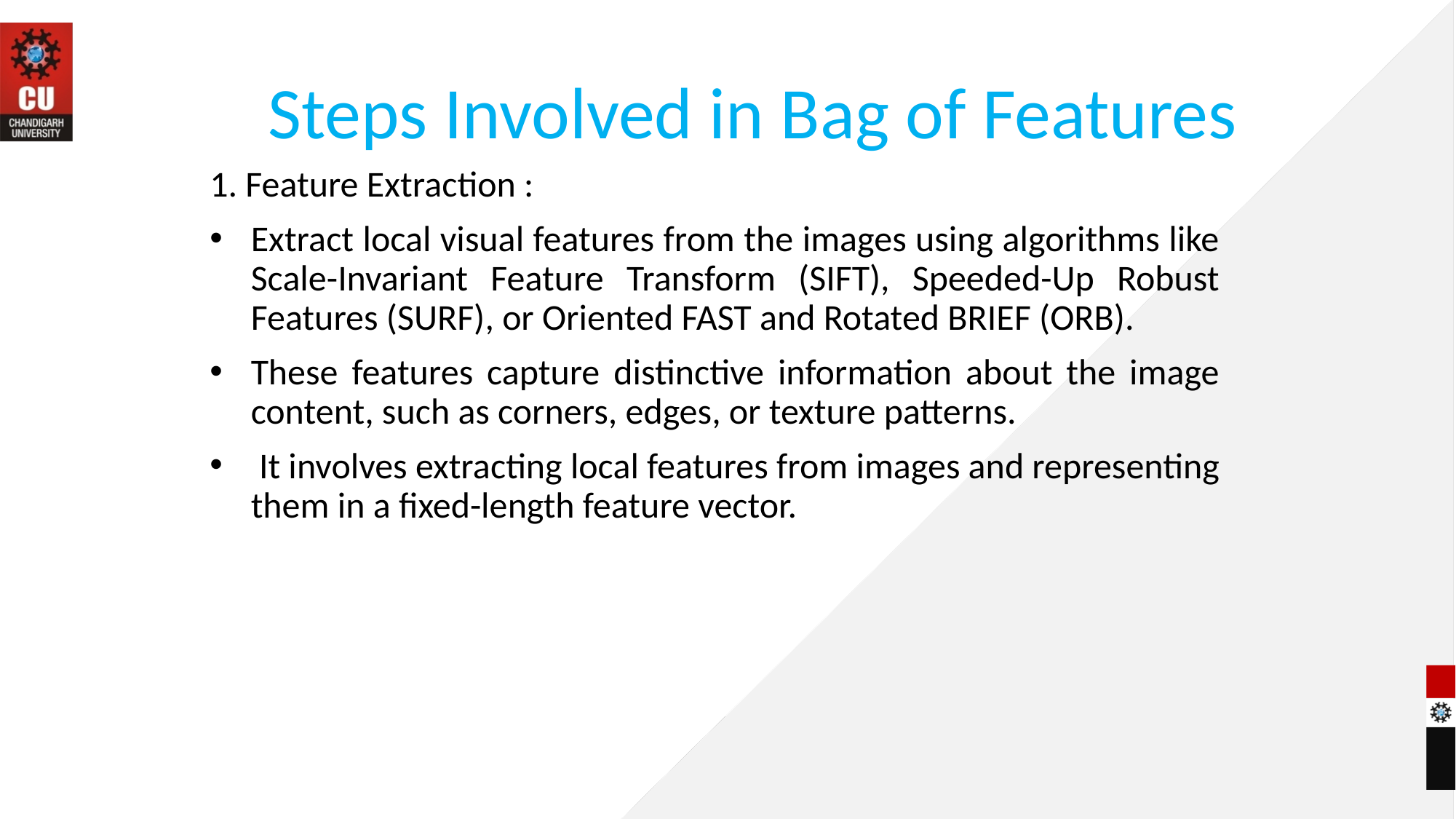

# Steps Involved in Bag of Features
1. Feature Extraction :
Extract local visual features from the images using algorithms like Scale-Invariant Feature Transform (SIFT), Speeded-Up Robust Features (SURF), or Oriented FAST and Rotated BRIEF (ORB).
These features capture distinctive information about the image content, such as corners, edges, or texture patterns.
 It involves extracting local features from images and representing them in a fixed-length feature vector.